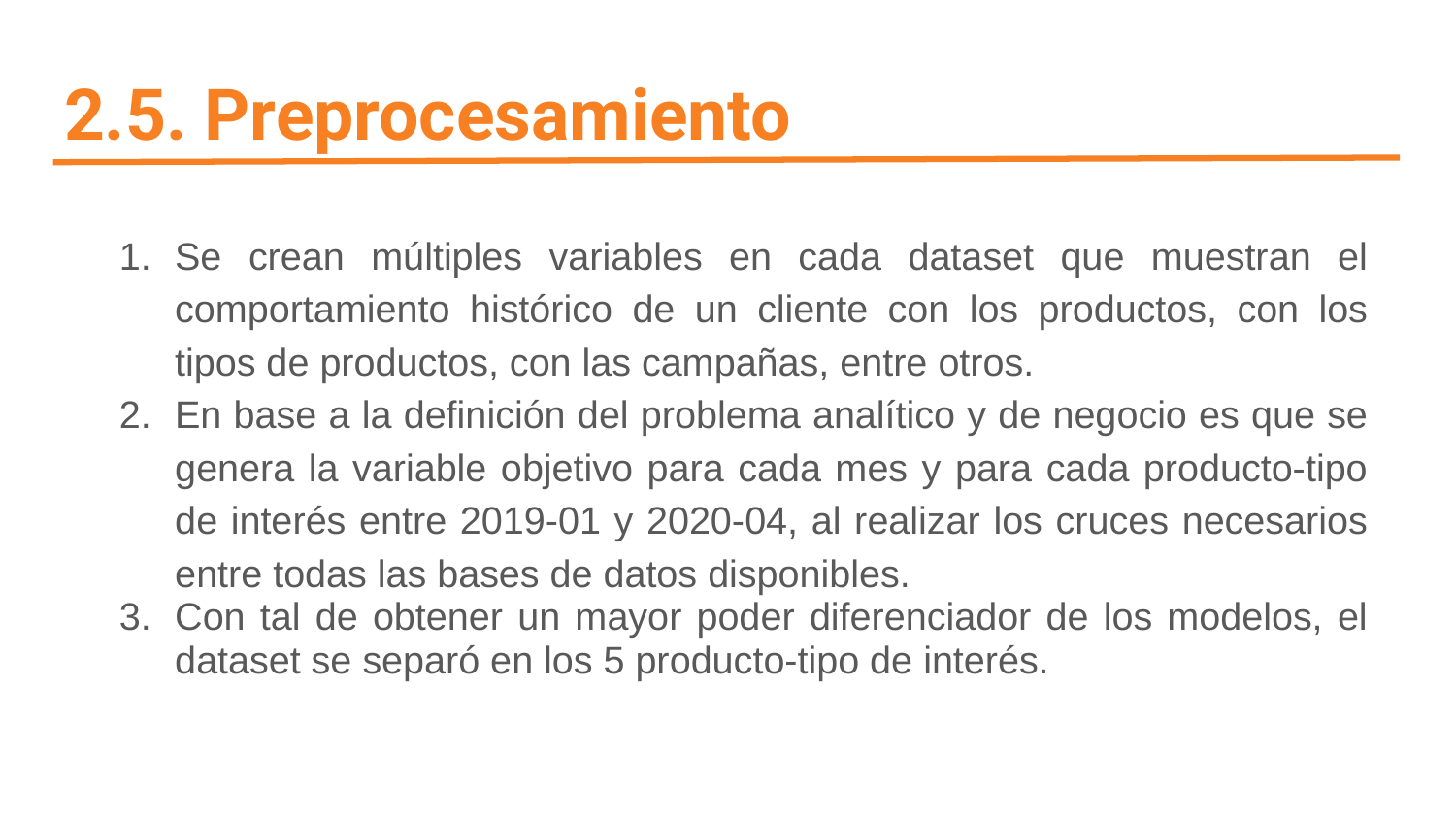

# 2.5. Preprocesamiento
Se crean múltiples variables en cada dataset que muestran el comportamiento histórico de un cliente con los productos, con los tipos de productos, con las campañas, entre otros.
En base a la definición del problema analítico y de negocio es que se genera la variable objetivo para cada mes y para cada producto-tipo de interés entre 2019-01 y 2020-04, al realizar los cruces necesarios entre todas las bases de datos disponibles.
Con tal de obtener un mayor poder diferenciador de los modelos, el dataset se separó en los 5 producto-tipo de interés.